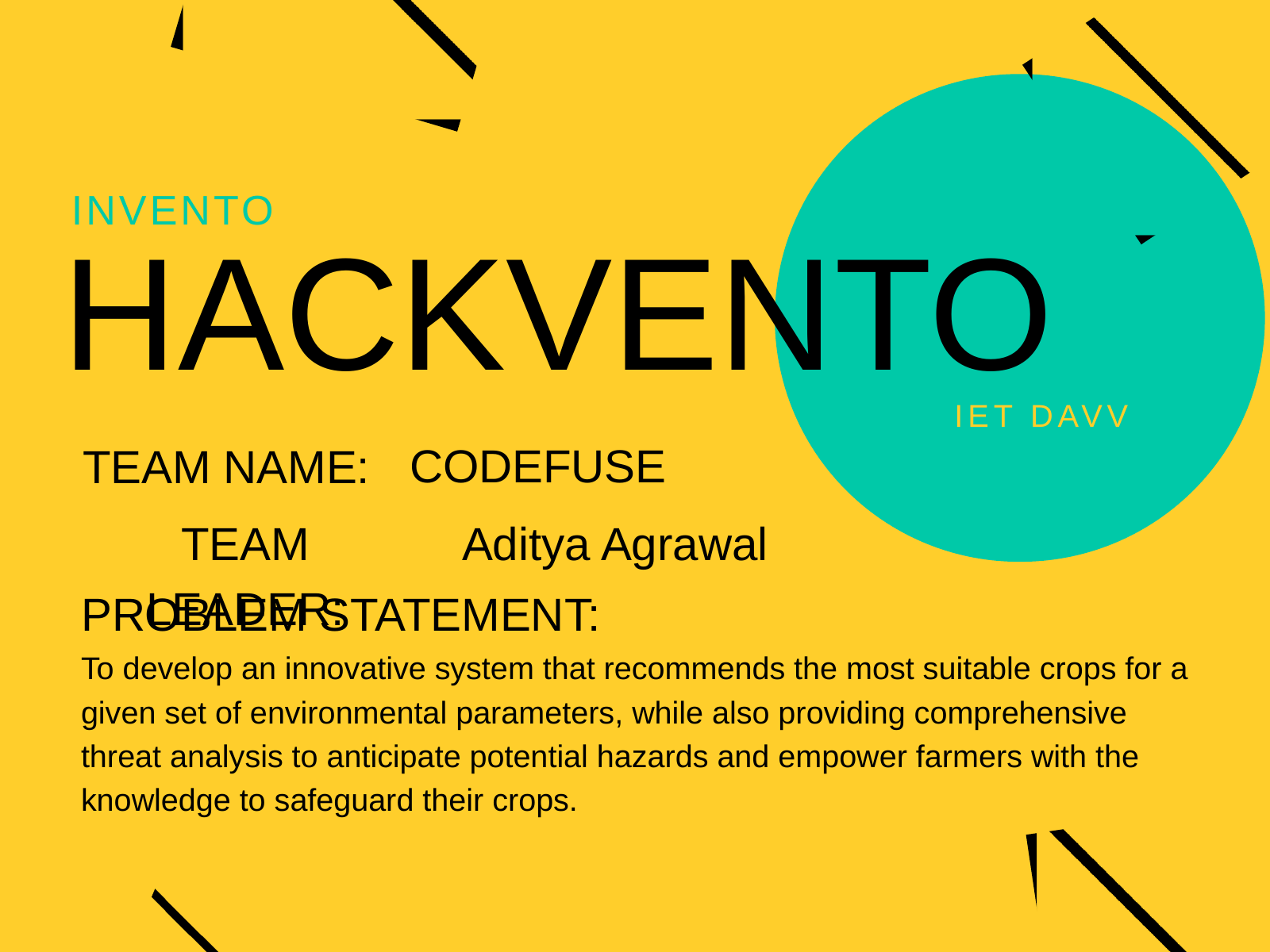

INVENTO
HACKVENTO
 IET DAVV
CODEFUSE
TEAM NAME:
Aditya Agrawal
TEAM LEADER:
PROBLEM STATEMENT:
To develop an innovative system that recommends the most suitable crops for a given set of environmental parameters, while also providing comprehensive threat analysis to anticipate potential hazards and empower farmers with the knowledge to safeguard their crops.